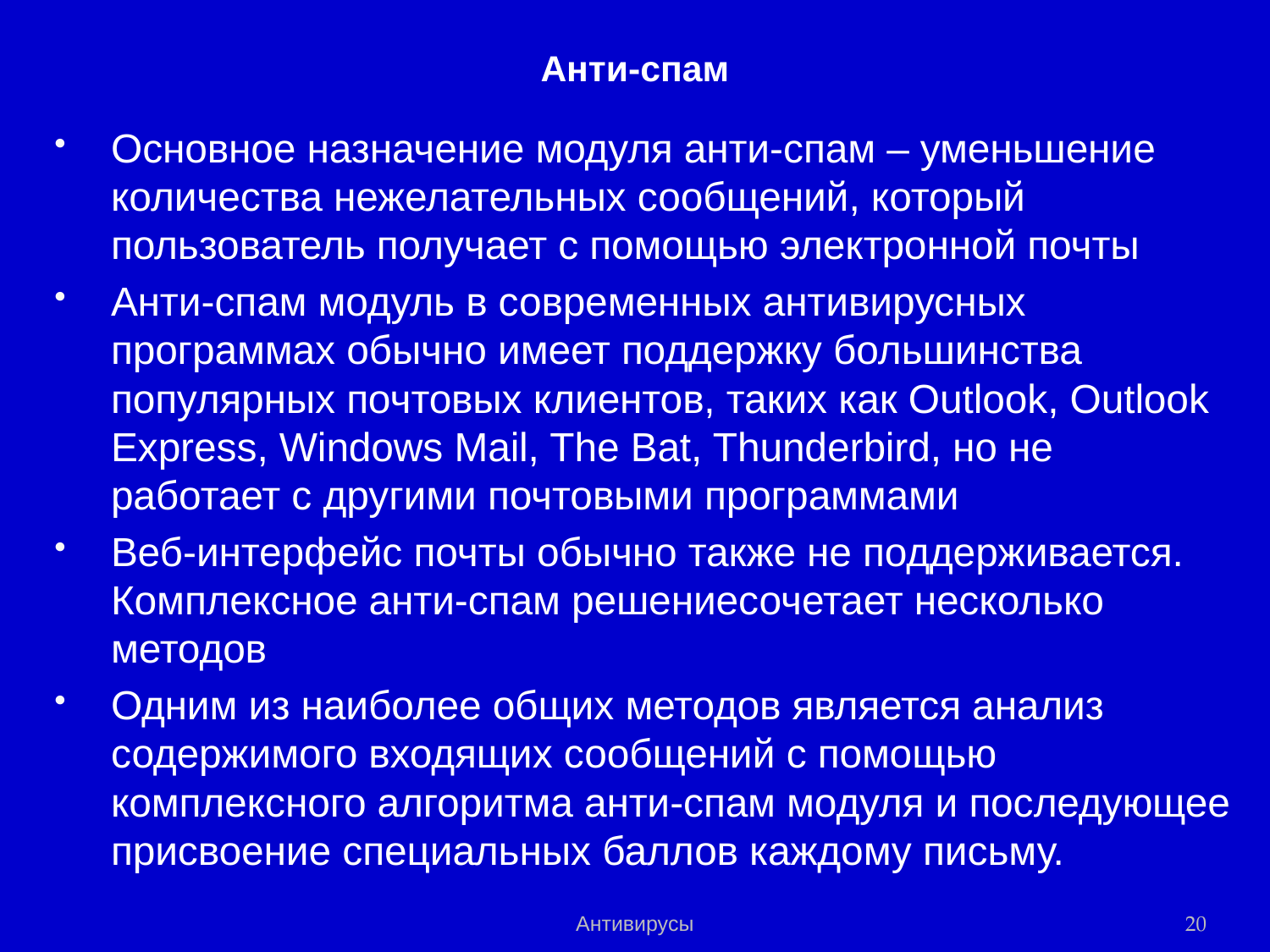

# Анти-спам
Основное назначение модуля анти-спам – уменьшение количества нежелательных сообщений, который пользователь получает с помощью электронной почты
Анти-спам модуль в современных антивирусных программах обычно имеет поддержку большинства популярных почтовых клиентов, таких как Outlook, Outlook Express, Windows Mail, The Bat, Thunderbird, но не работает с другими почтовыми программами
Веб-интерфейс почты обычно также не поддерживается. Комплексное анти-спам решениесочетает несколько методов
Одним из наиболее общих методов является анализ содержимого входящих сообщений с помощью комплексного алгоритма анти-спам модуля и последующее присвоение специальных баллов каждому письму.
Антивирусы
20